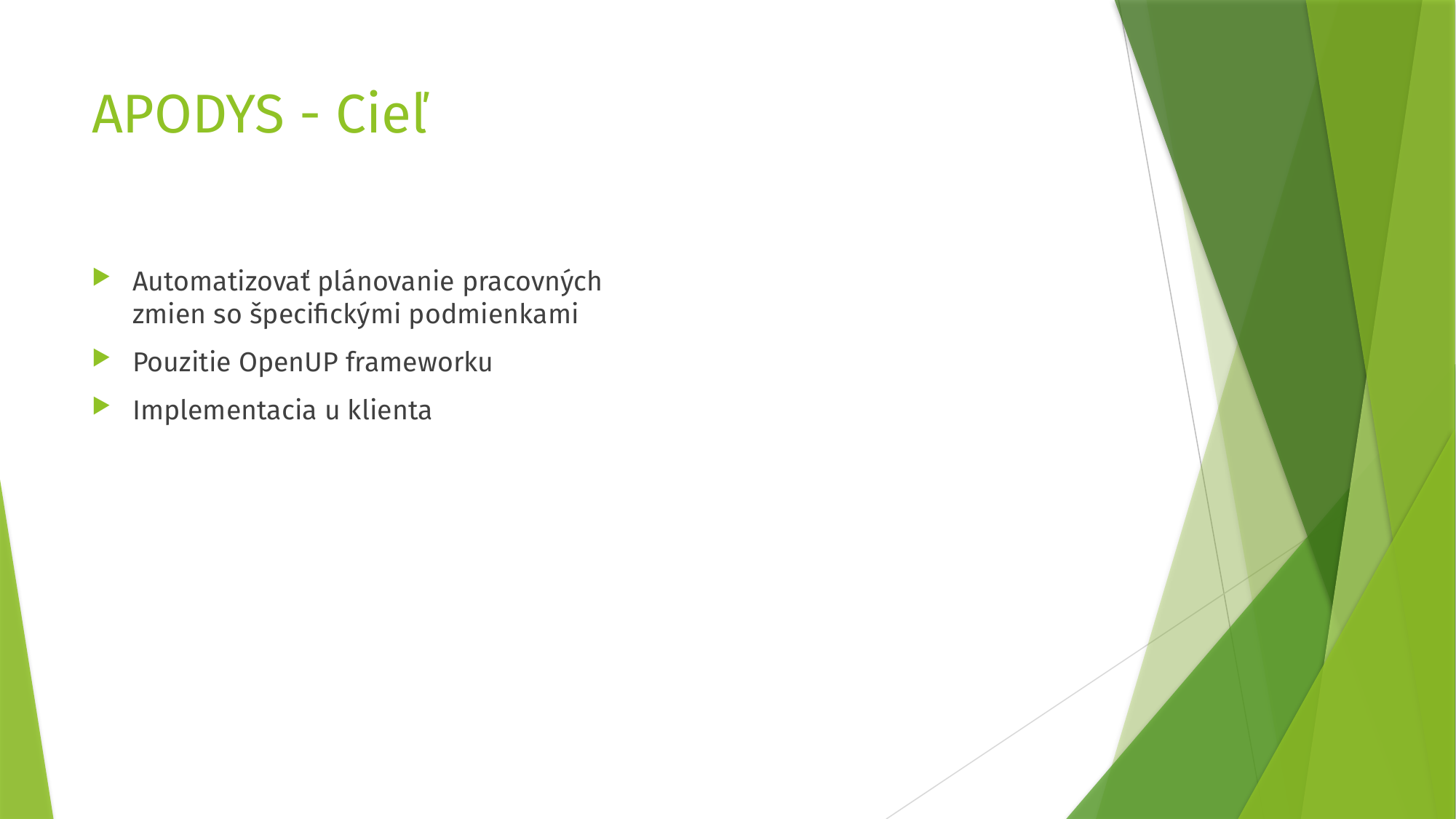

# APODYS - Cieľ
Automatizovať plánovanie pracovných zmien so špecifickými podmienkami
Pouzitie OpenUP frameworku
Implementacia u klienta